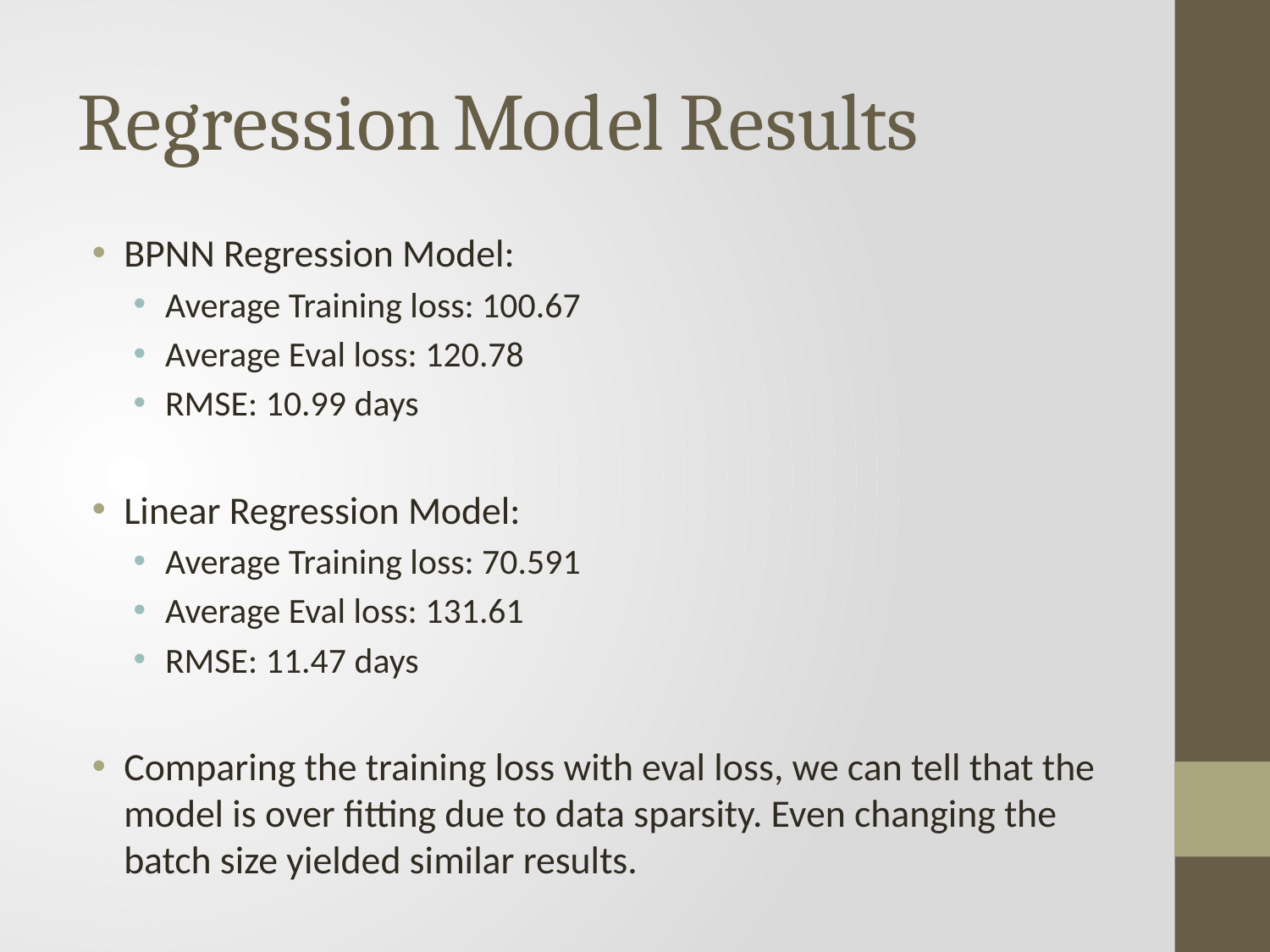

# Regression Model Results
BPNN Regression Model:
Average Training loss: 100.67
Average Eval loss: 120.78
RMSE: 10.99 days

Linear Regression Model:
Average Training loss: 70.591
Average Eval loss: 131.61
RMSE: 11.47 days

Comparing the training loss with eval loss, we can tell that the model is over fitting due to data sparsity. Even changing the batch size yielded similar results.